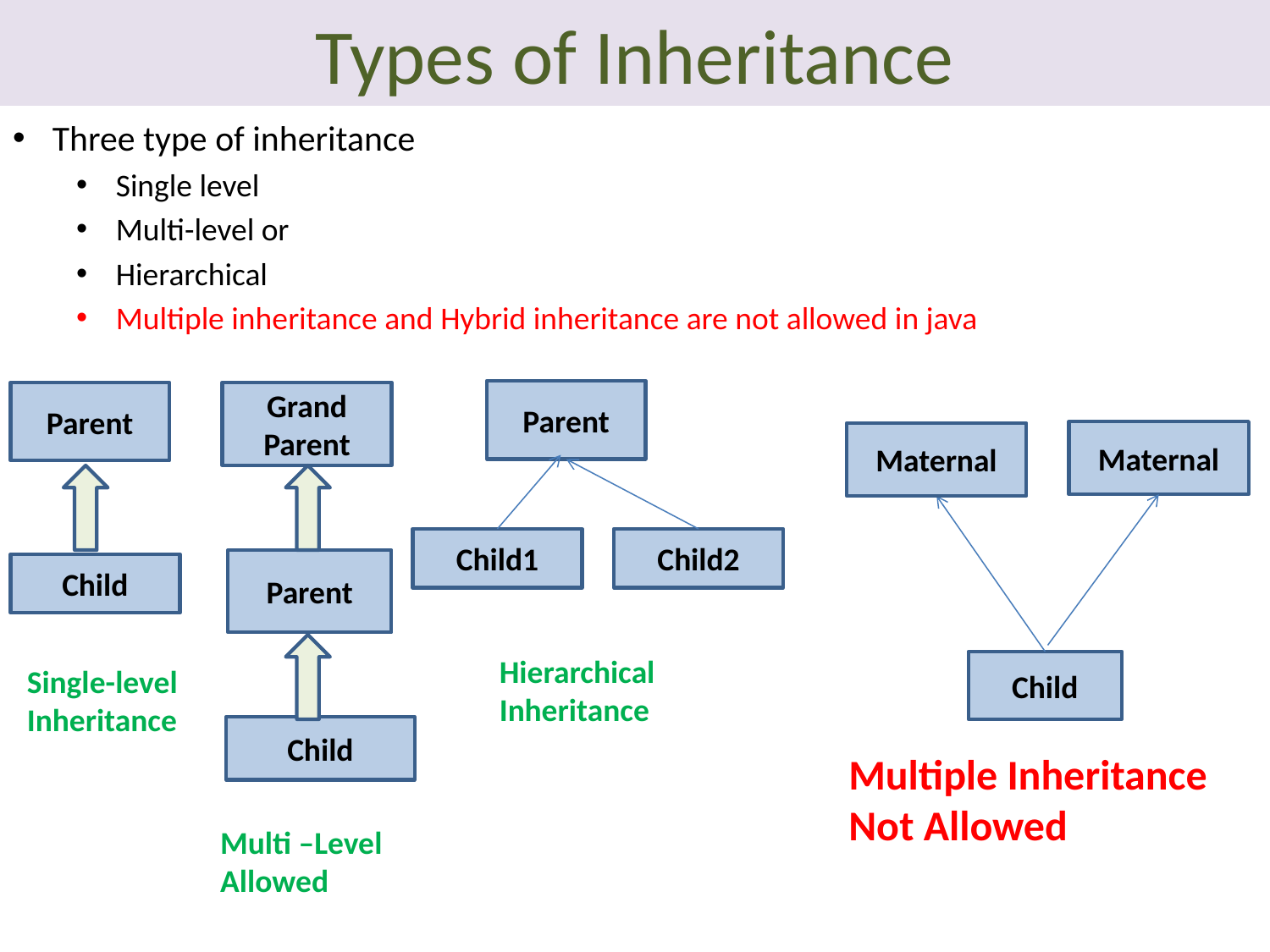

# Types of Inheritance
Three type of inheritance
Single level
Multi-level or
Hierarchical
Multiple inheritance and Hybrid inheritance are not allowed in java

Parent
Grand Parent
Parent
Maternal
Maternal

Child1
Child2
Parent
Child
Hierarchical Inheritance
Child

Single-level Inheritance
Child
Multiple Inheritance Not Allowed
Multi –Level Allowed